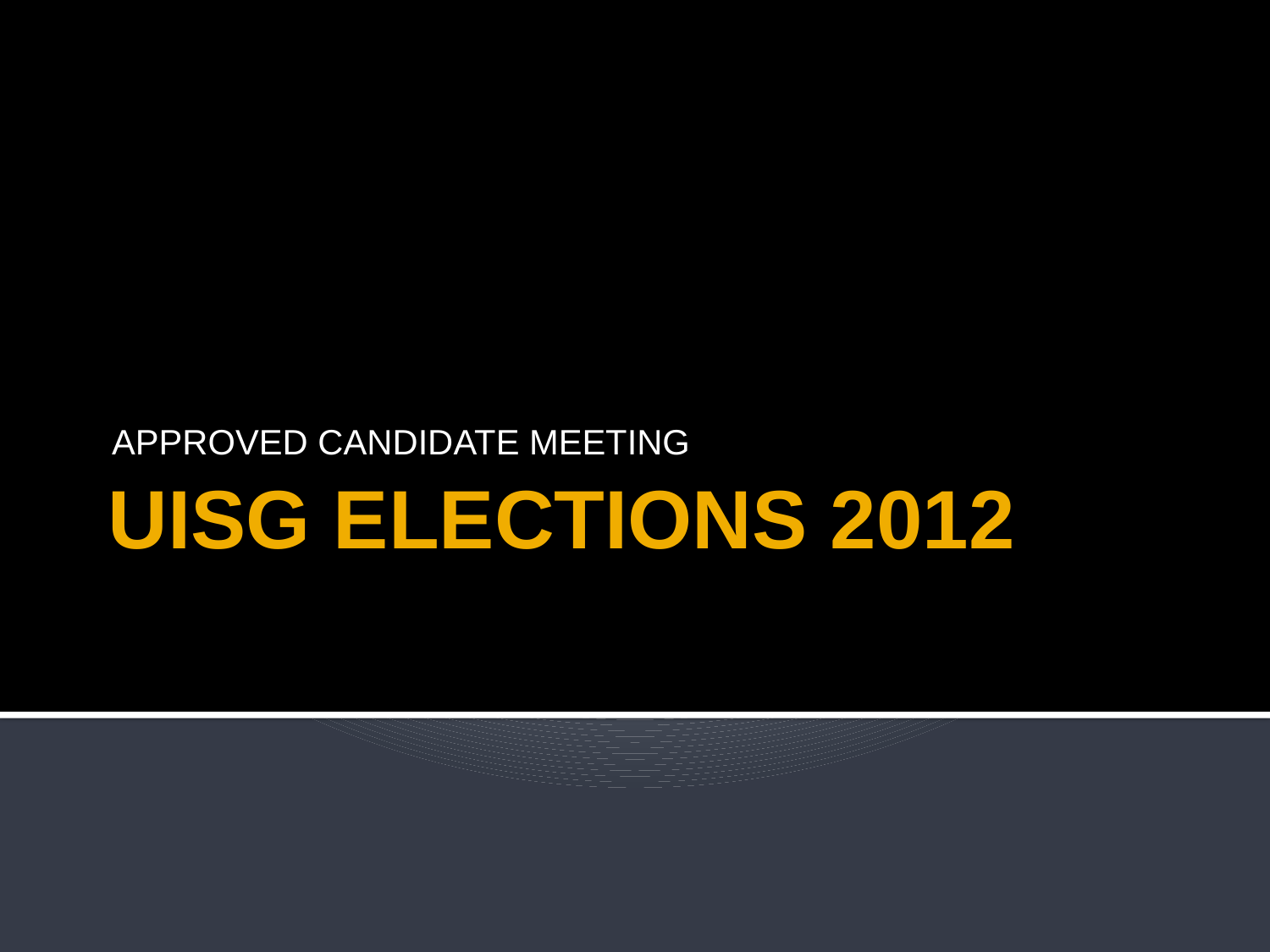

APPROVED CANDIDATE MEETING
# UISG ELECTIONS 2012